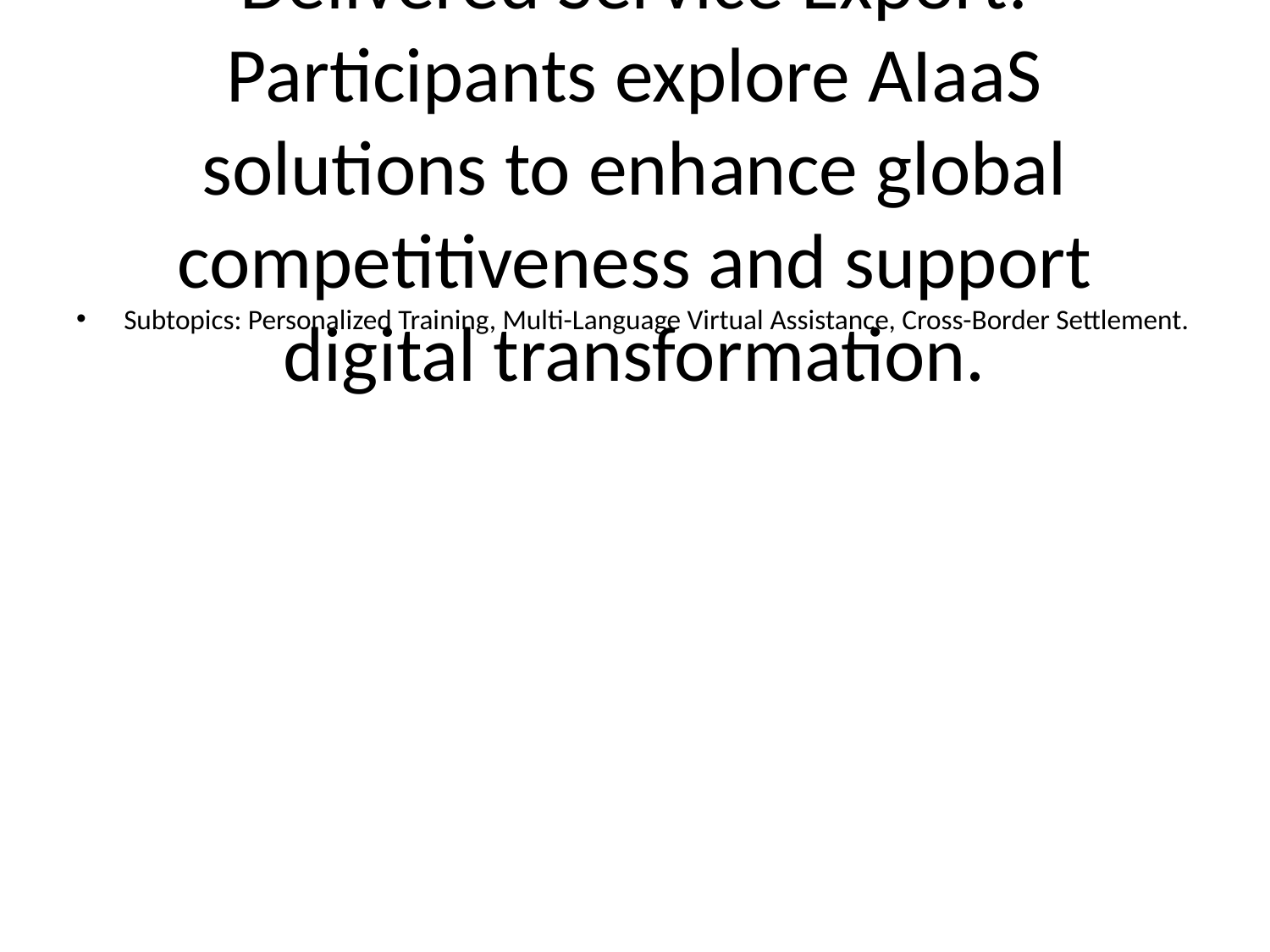

# AI as a Service (AIaaS) for Digital Delivered Service Export: Participants explore AIaaS solutions to enhance global competitiveness and support digital transformation.

Subtopics: Personalized Training, Multi-Language Virtual Assistance, Cross-Border Settlement.